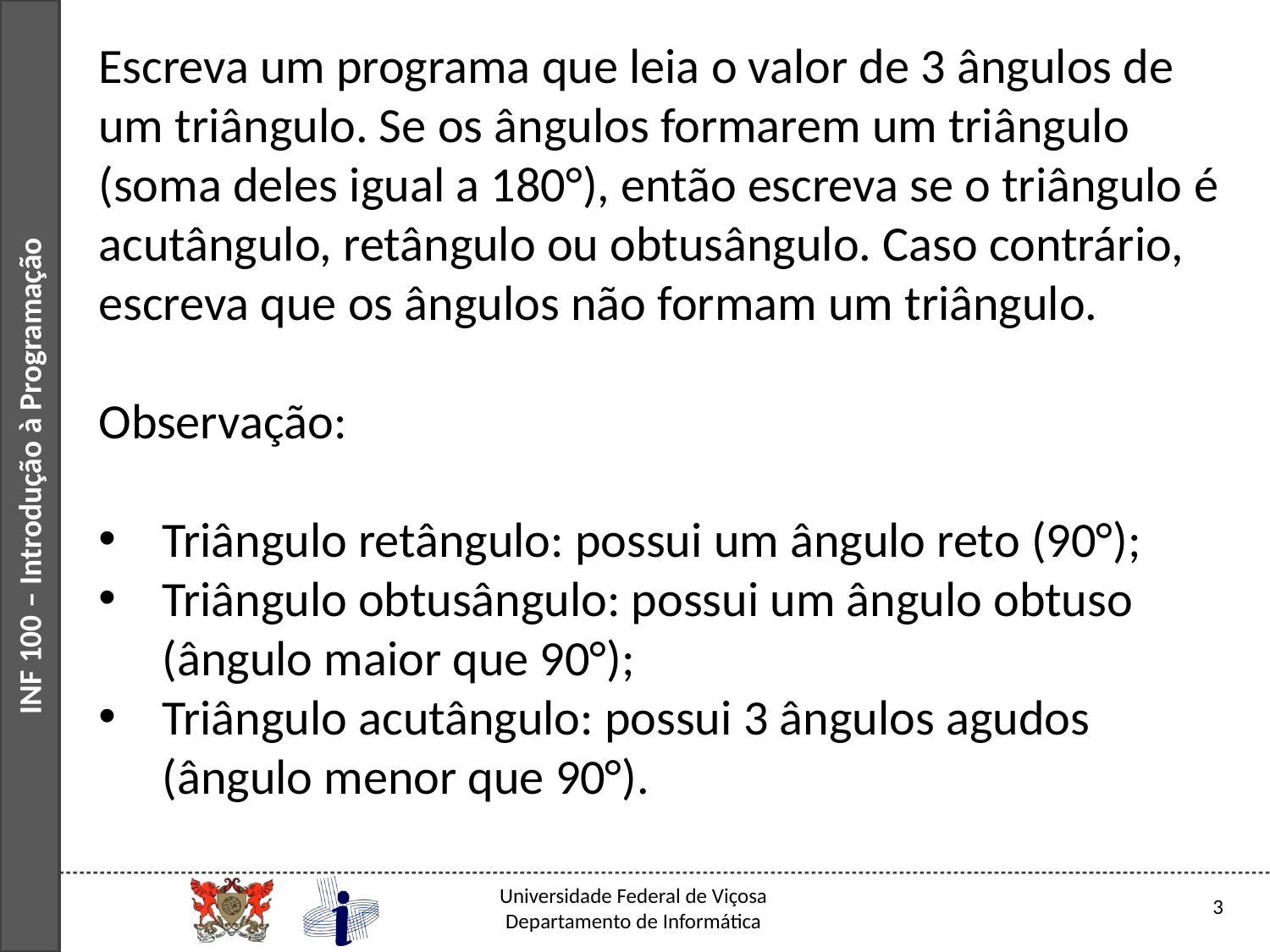

Escreva um programa que leia o valor de 3 ângulos de um triângulo. Se os ângulos formarem um triângulo (soma deles igual a 180°), então escreva se o triângulo é acutângulo, retângulo ou obtusângulo. Caso contrário, escreva que os ângulos não formam um triângulo.

Observação:

Triângulo retângulo: possui um ângulo reto (90°);
Triângulo obtusângulo: possui um ângulo obtuso (ângulo maior que 90°);
Triângulo acutângulo: possui 3 ângulos agudos (ângulo menor que 90°).